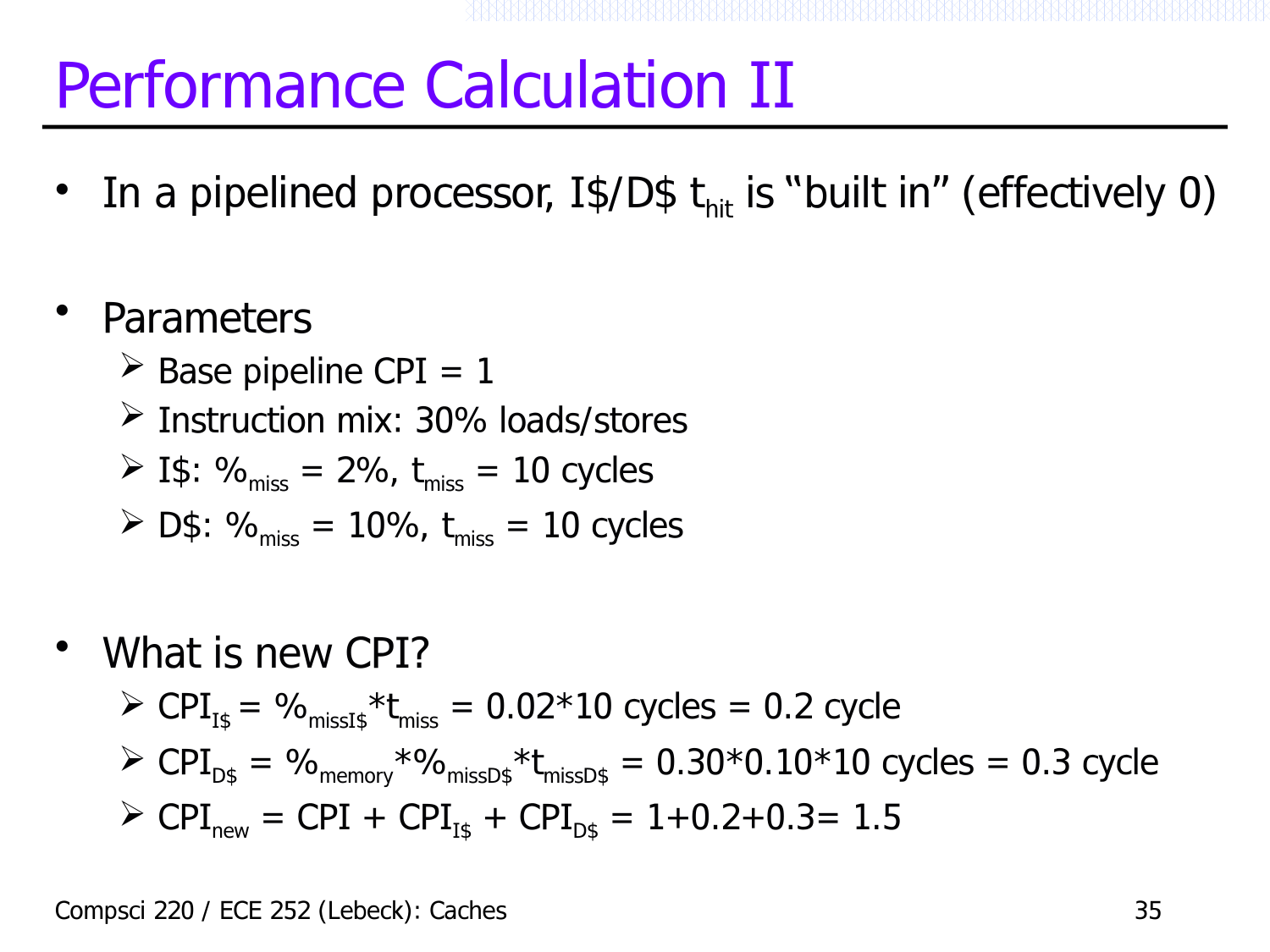

# Performance Calculation II
In a pipelined processor, I$/D$ thit is “built in” (effectively 0)

Parameters
Base pipeline CPI = 1
Instruction mix: 30% loads/stores
I$: %miss = 2%, tmiss = 10 cycles
D$: %miss = 10%, tmiss = 10 cycles

What is new CPI?
CPII$ = %missI$*tmiss = 0.02*10 cycles = 0.2 cycle
CPID$ = %memory*%missD$*tmissD$ = 0.30*0.10*10 cycles = 0.3 cycle
CPInew = CPI + CPII$ + CPID$ = 1+0.2+0.3= 1.5

Compsci 220 / ECE 252 (Lebeck): Caches
35